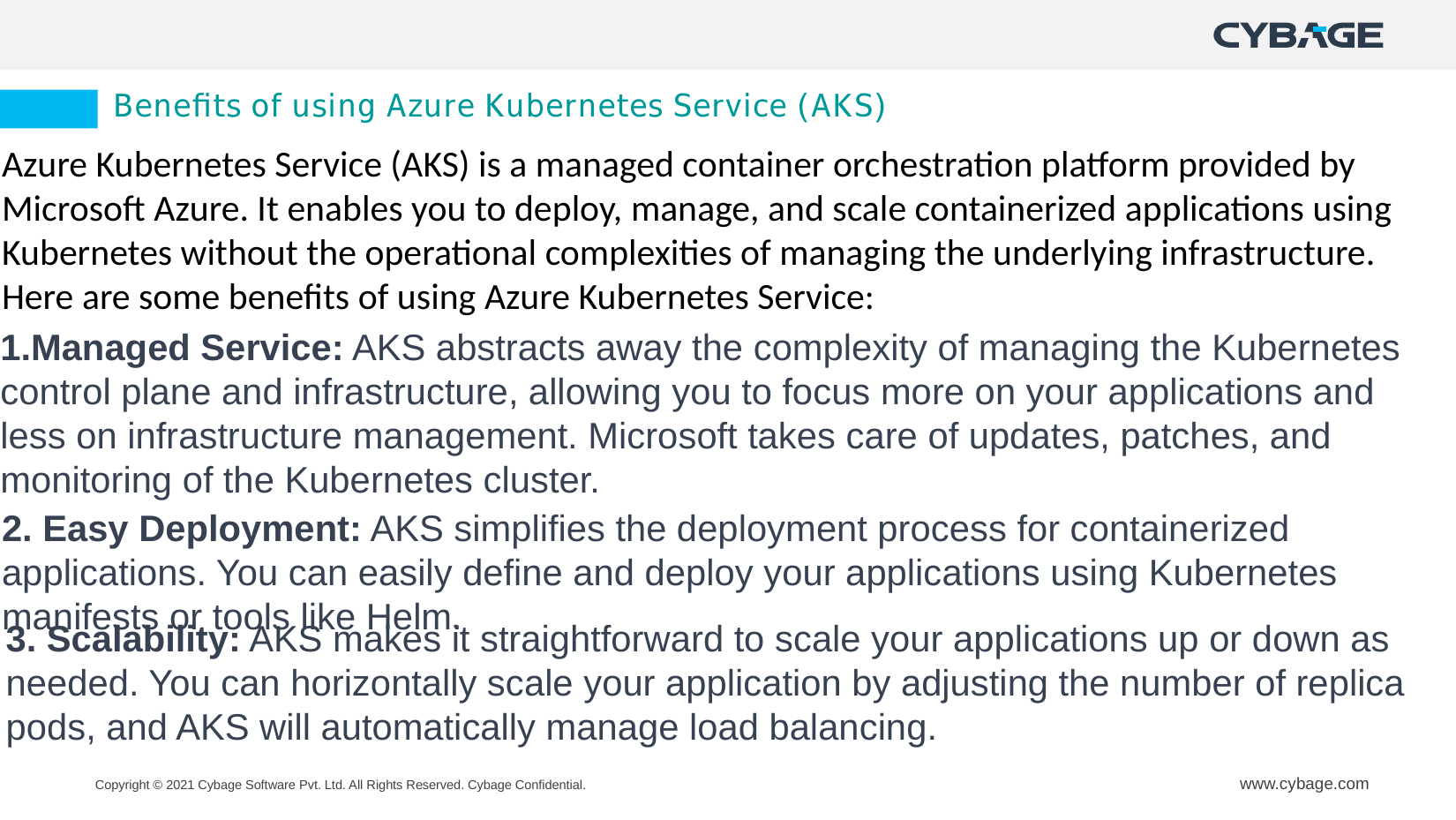

# Benefits of using Azure Kubernetes Service (AKS)
Azure Kubernetes Service (AKS) is a managed container orchestration platform provided by Microsoft Azure. It enables you to deploy, manage, and scale containerized applications using Kubernetes without the operational complexities of managing the underlying infrastructure. Here are some benefits of using Azure Kubernetes Service:

Managed Service: AKS abstracts away the complexity of managing the Kubernetes control plane and infrastructure, allowing you to focus more on your applications and less on infrastructure management. Microsoft takes care of updates, patches, and monitoring of the Kubernetes cluster.

2. Easy Deployment: AKS simplifies the deployment process for containerized applications. You can easily define and deploy your applications using Kubernetes manifests or tools like Helm.

3. Scalability: AKS makes it straightforward to scale your applications up or down as needed. You can horizontally scale your application by adjusting the number of replica pods, and AKS will automatically manage load balancing.